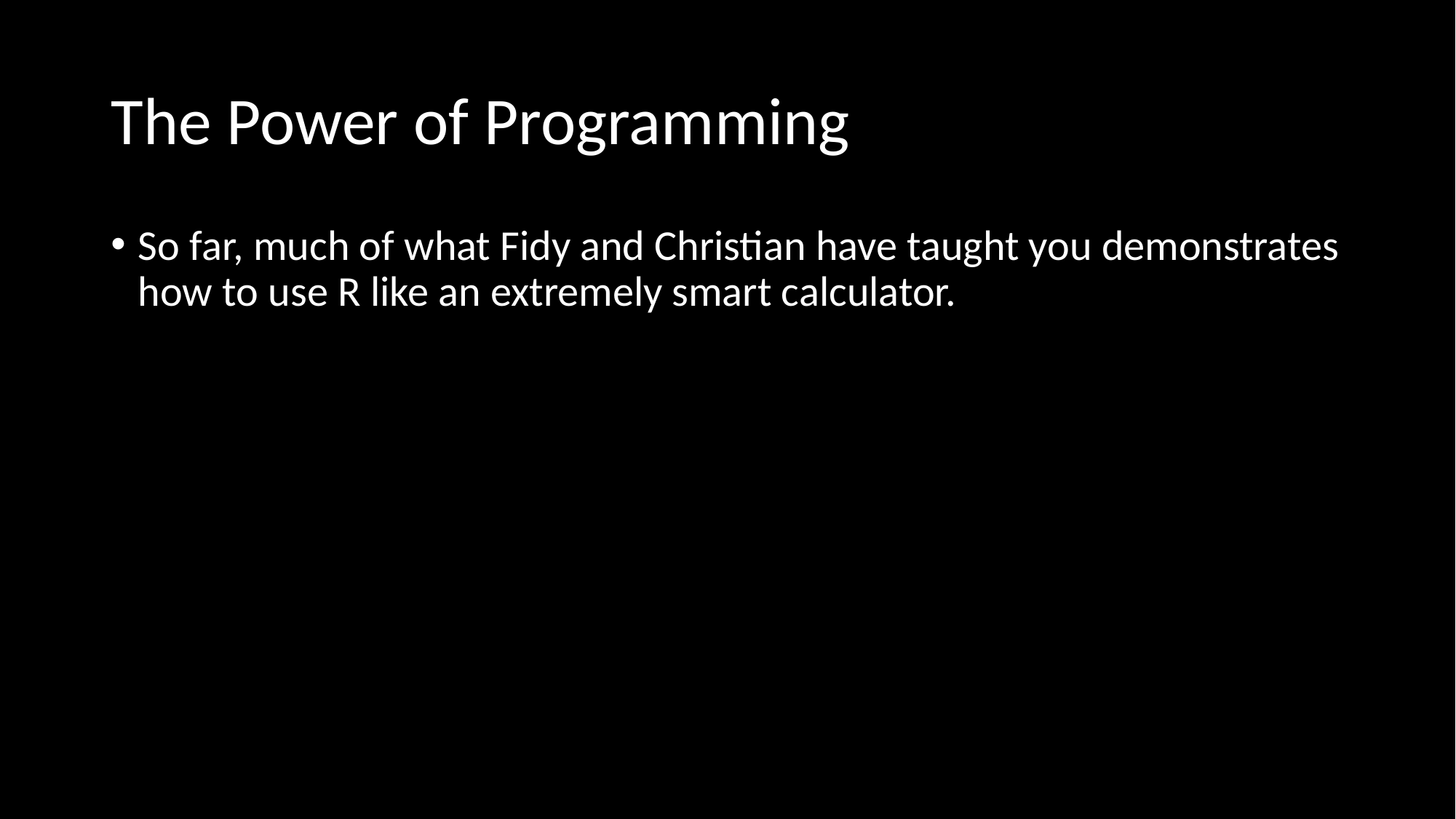

# The Power of Programming
So far, much of what Fidy and Christian have taught you demonstrates how to use R like an extremely smart calculator.